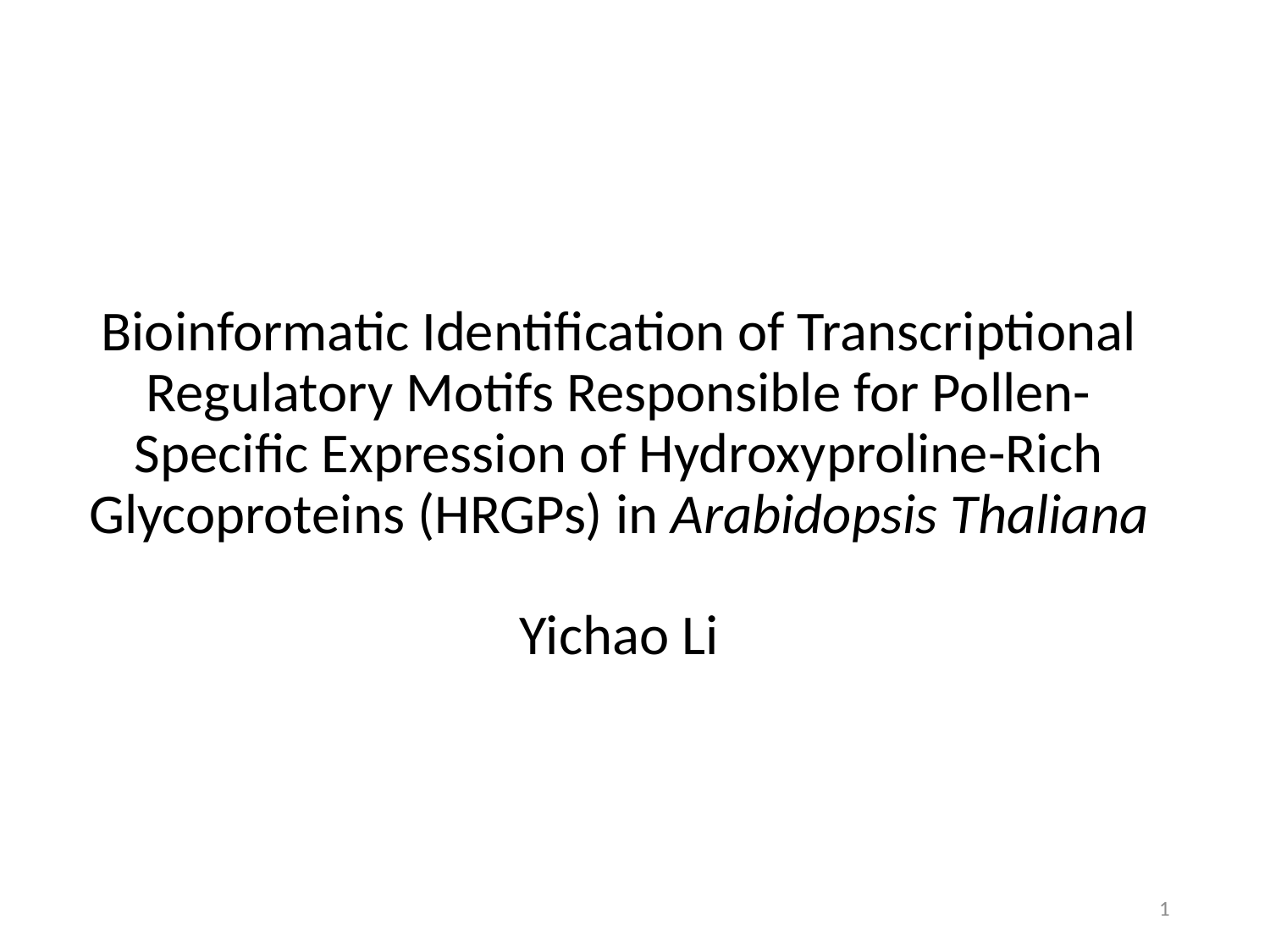

# Bioinformatic Identification of Transcriptional Regulatory Motifs Responsible for Pollen-Specific Expression of Hydroxyproline-Rich Glycoproteins (HRGPs) in Arabidopsis Thaliana Yichao Li
1